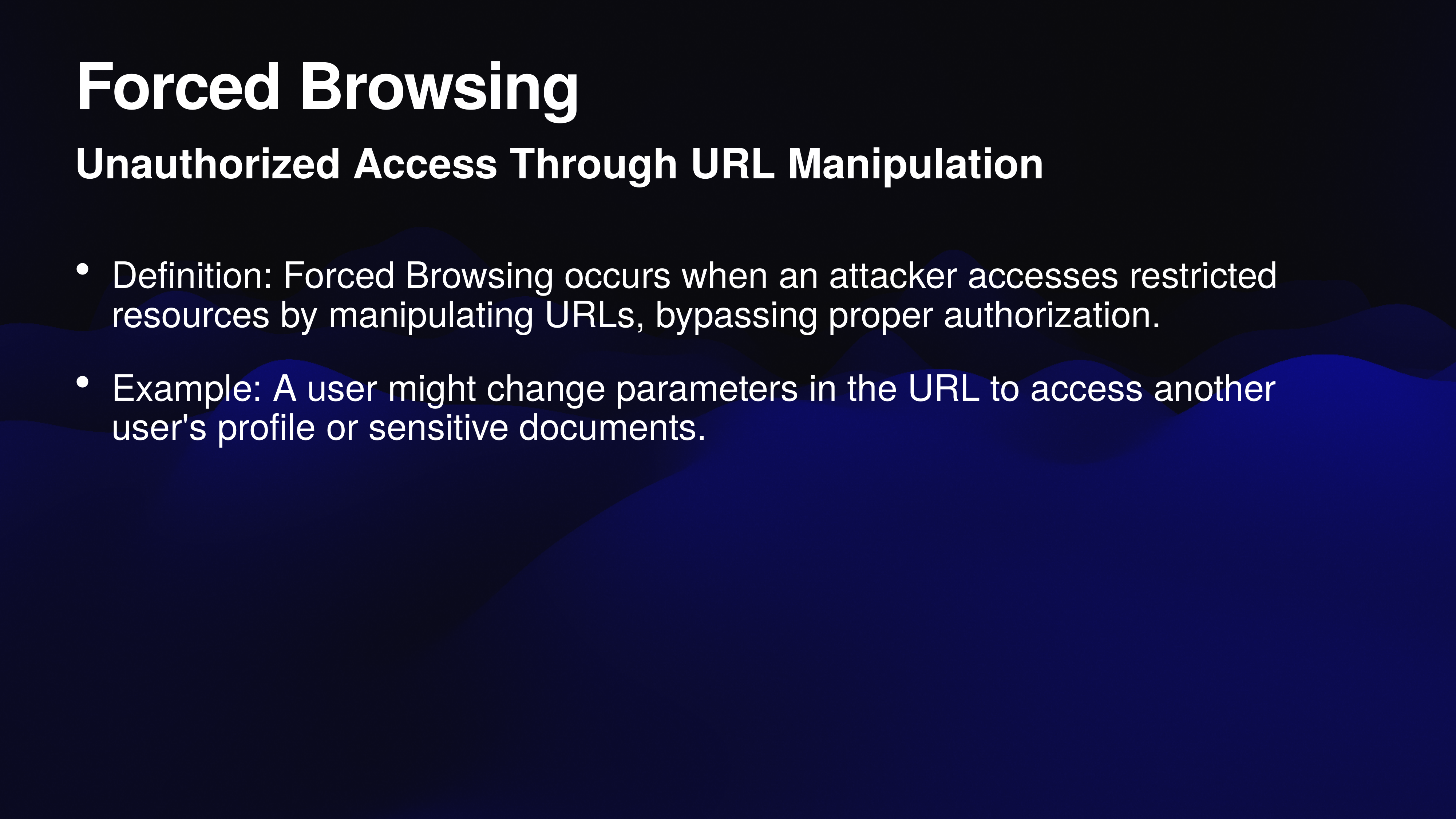

# Forced Browsing
Unauthorized Access Through URL Manipulation
Definition: Forced Browsing occurs when an attacker accesses restricted resources by manipulating URLs, bypassing proper authorization.
Example: A user might change parameters in the URL to access another user's profile or sensitive documents.